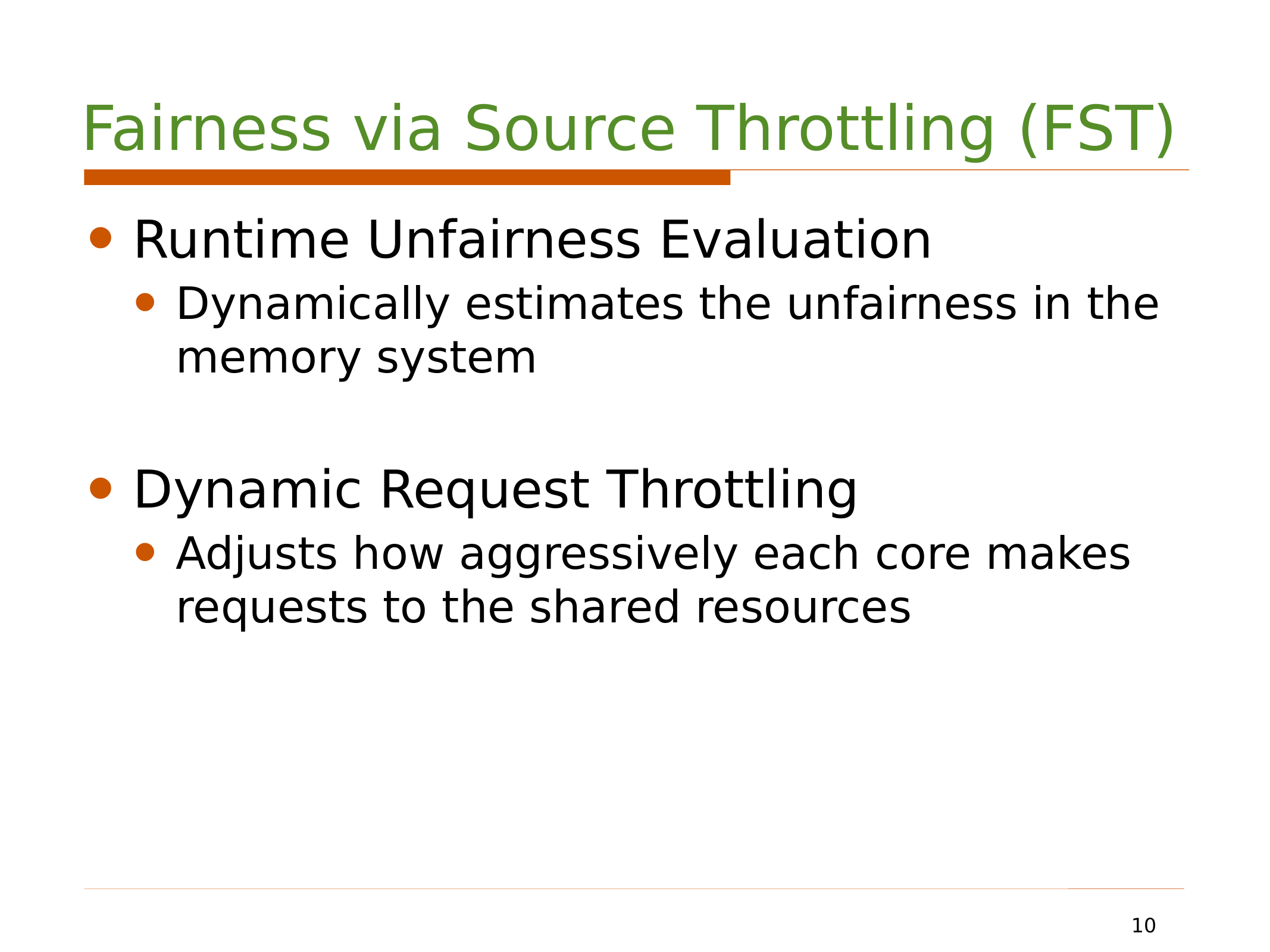

Fairness via Source Throttling (FST)

Runtime Unfairness Evaluation
Dynamically estimates the unfairness in the memory system
Dynamic Request Throttling
Adjusts how aggressively each core makes requests to the shared resources

10
10